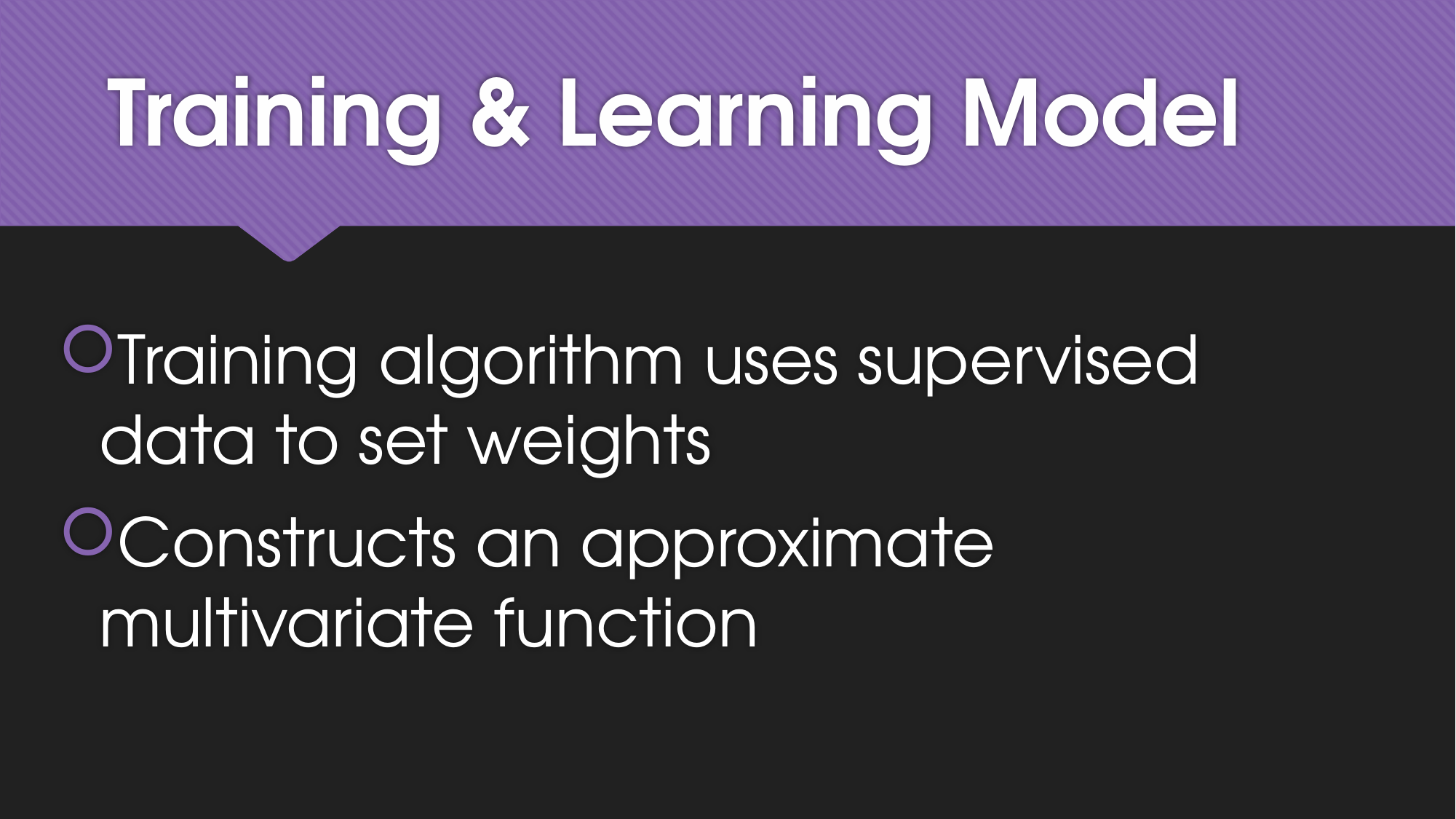

# Training & Learning Model
Training algorithm uses supervised data to set weights
Constructs an approximate multivariate function